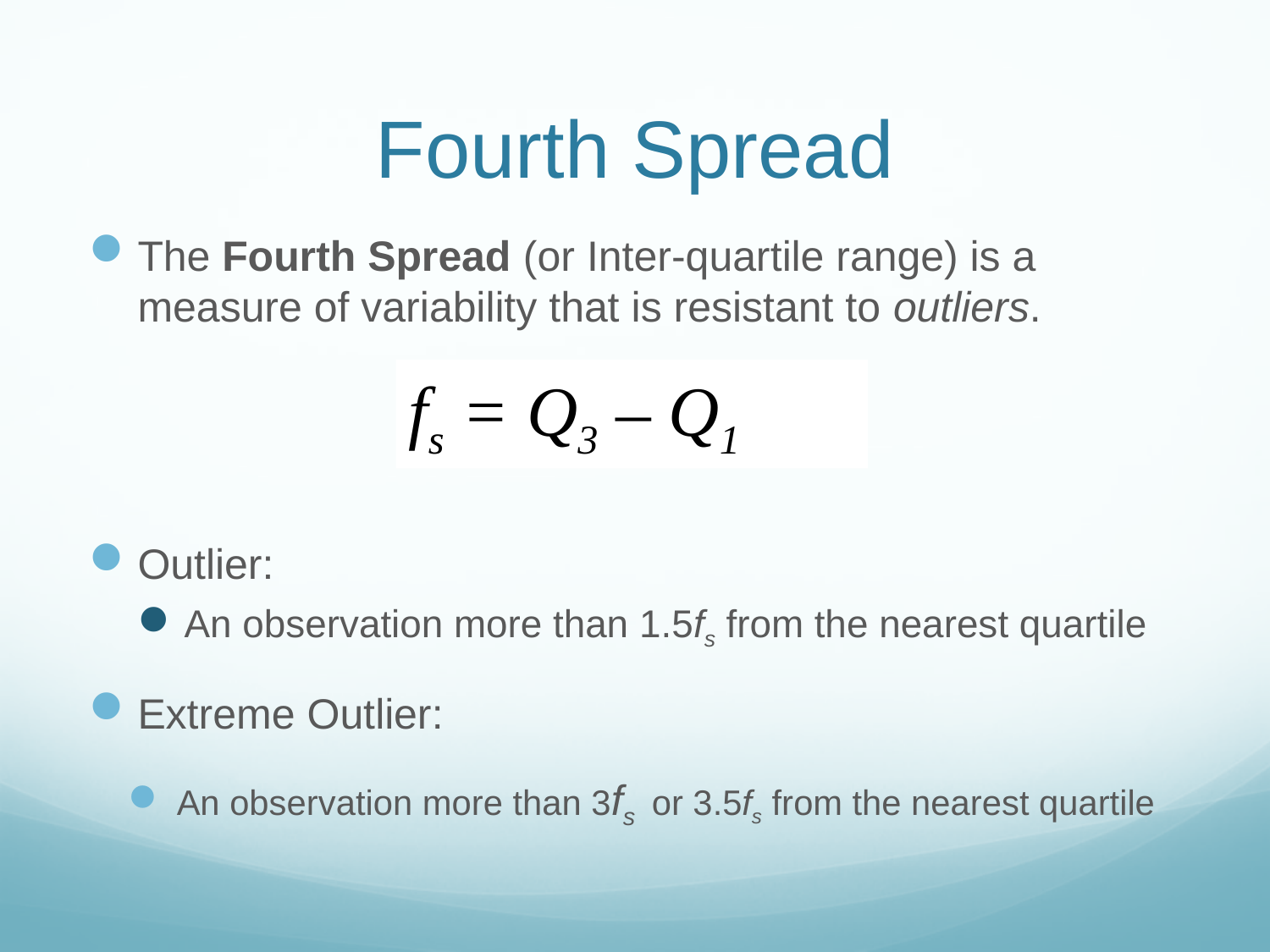

# Fourth Spread
The Fourth Spread (or Inter-quartile range) is a measure of variability that is resistant to outliers.

Outlier:
An observation more than 1.5fs from the nearest quartile
Extreme Outlier:
An observation more than 3fs  or 3.5fs from the nearest quartile

fs = Q3 – Q1